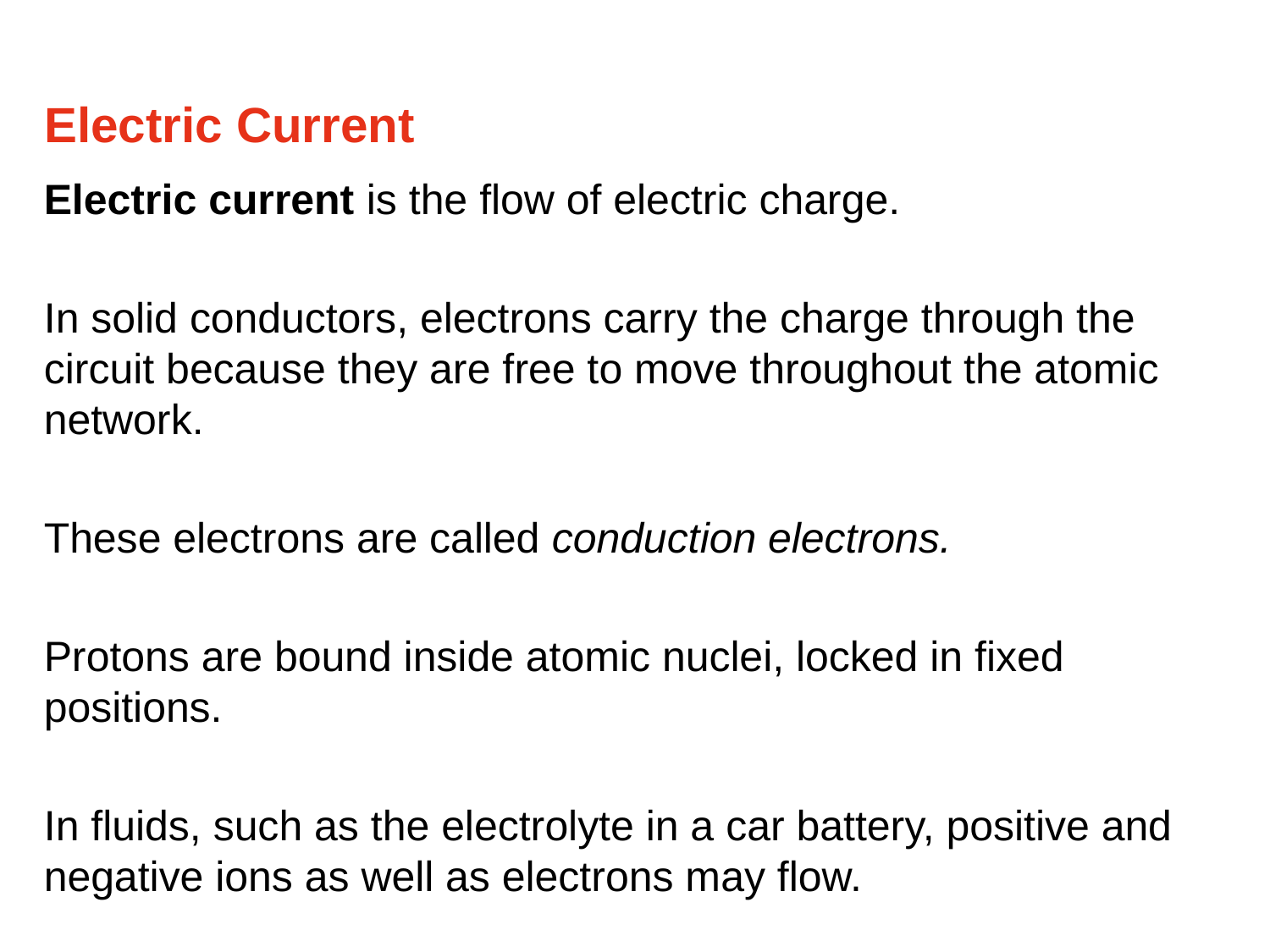

Electric Current
Electric current is the flow of electric charge.

In solid conductors, electrons carry the charge through the circuit because they are free to move throughout the atomic network.

These electrons are called conduction electrons.

Protons are bound inside atomic nuclei, locked in fixed positions.

In fluids, such as the electrolyte in a car battery, positive and negative ions as well as electrons may flow.